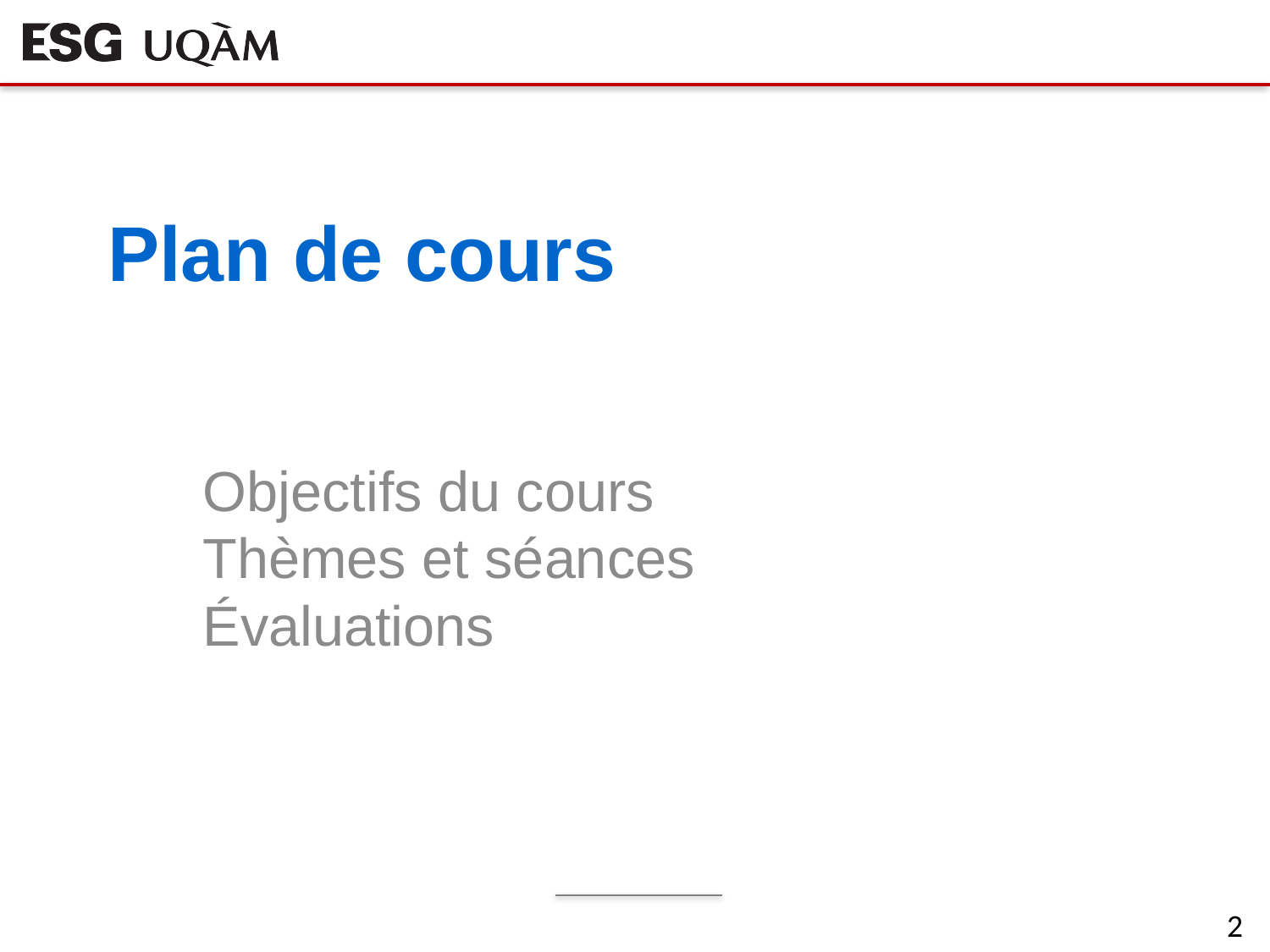

# Plan de cours
Objectifs du cours
Thèmes et séances
Évaluations
2